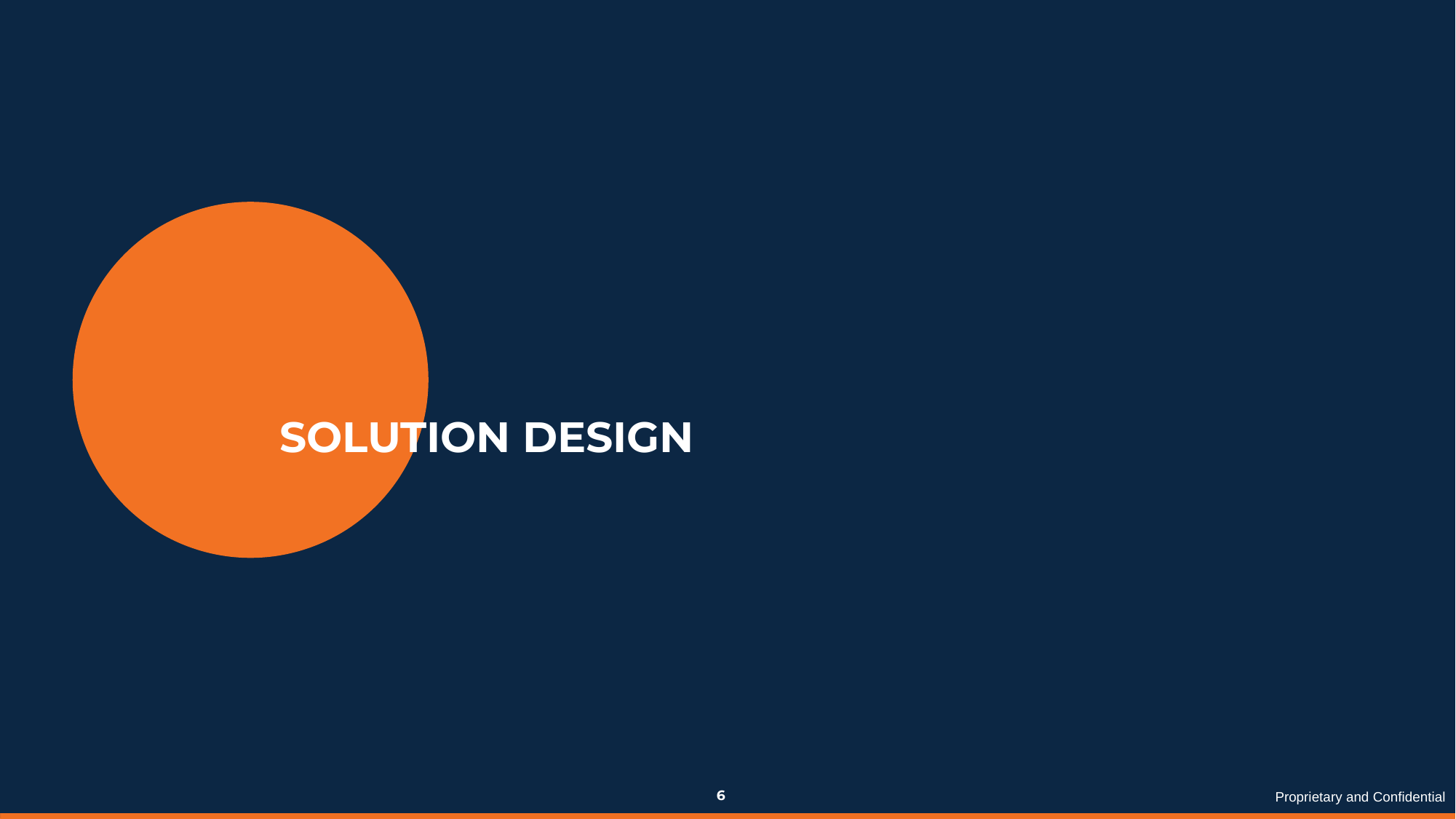

# SOLUTION DESIGN

6
Proprietary and Confidential